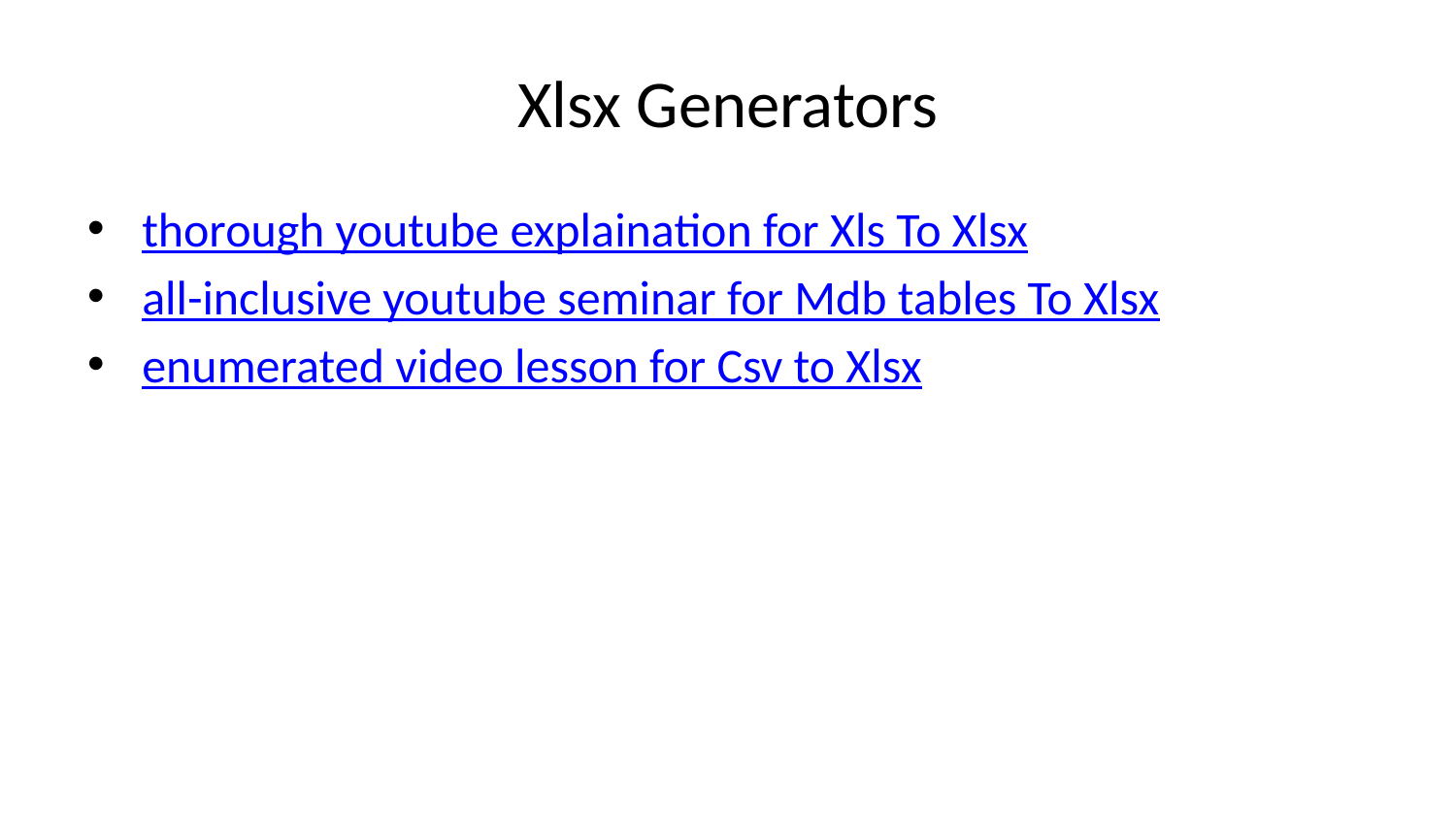

# Xlsx Generators
thorough youtube explaination for Xls To Xlsx
all-inclusive youtube seminar for Mdb tables To Xlsx
enumerated video lesson for Csv to Xlsx